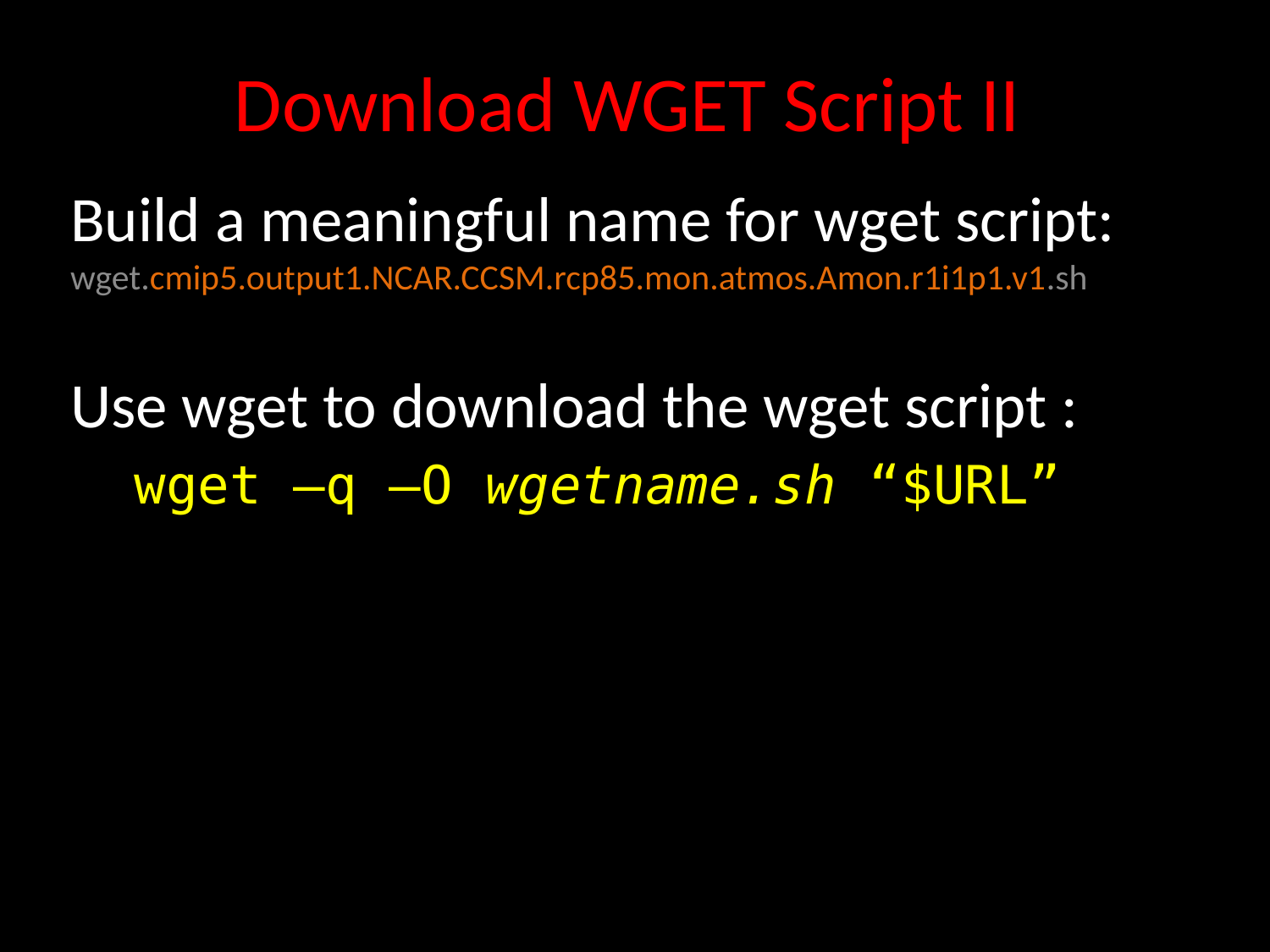

# Download WGET Script II
Build a meaningful name for wget script:
wget.cmip5.output1.NCAR.CCSM.rcp85.mon.atmos.Amon.r1i1p1.v1.sh
Use wget to download the wget script :
  wget –q –O wgetname.sh “$URL”